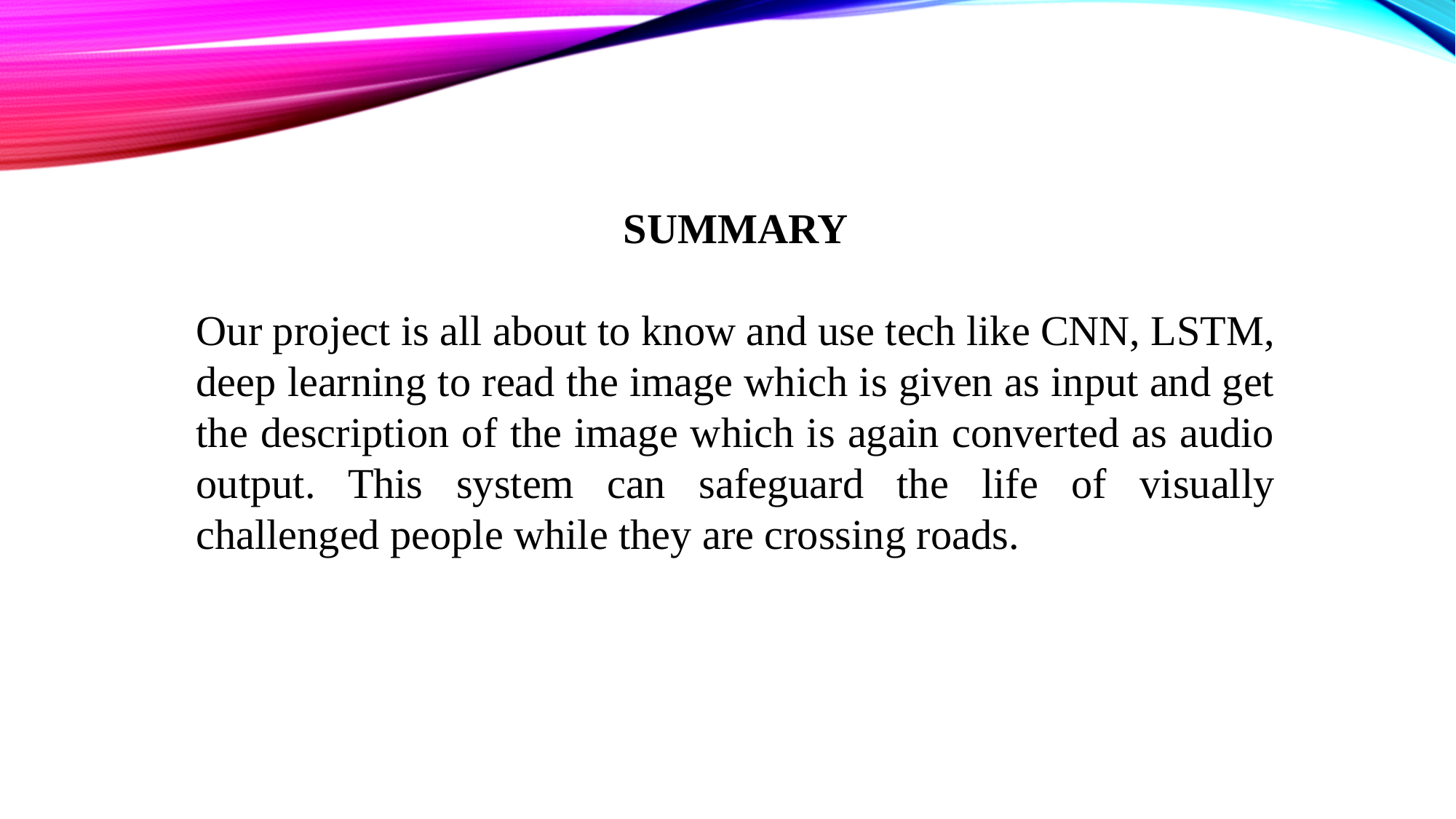

SUMMARY

Our project is all about to know and use tech like CNN, LSTM, deep learning to read the image which is given as input and get the description of the image which is again converted as audio output. This system can safeguard the life of visually challenged people while they are crossing roads.